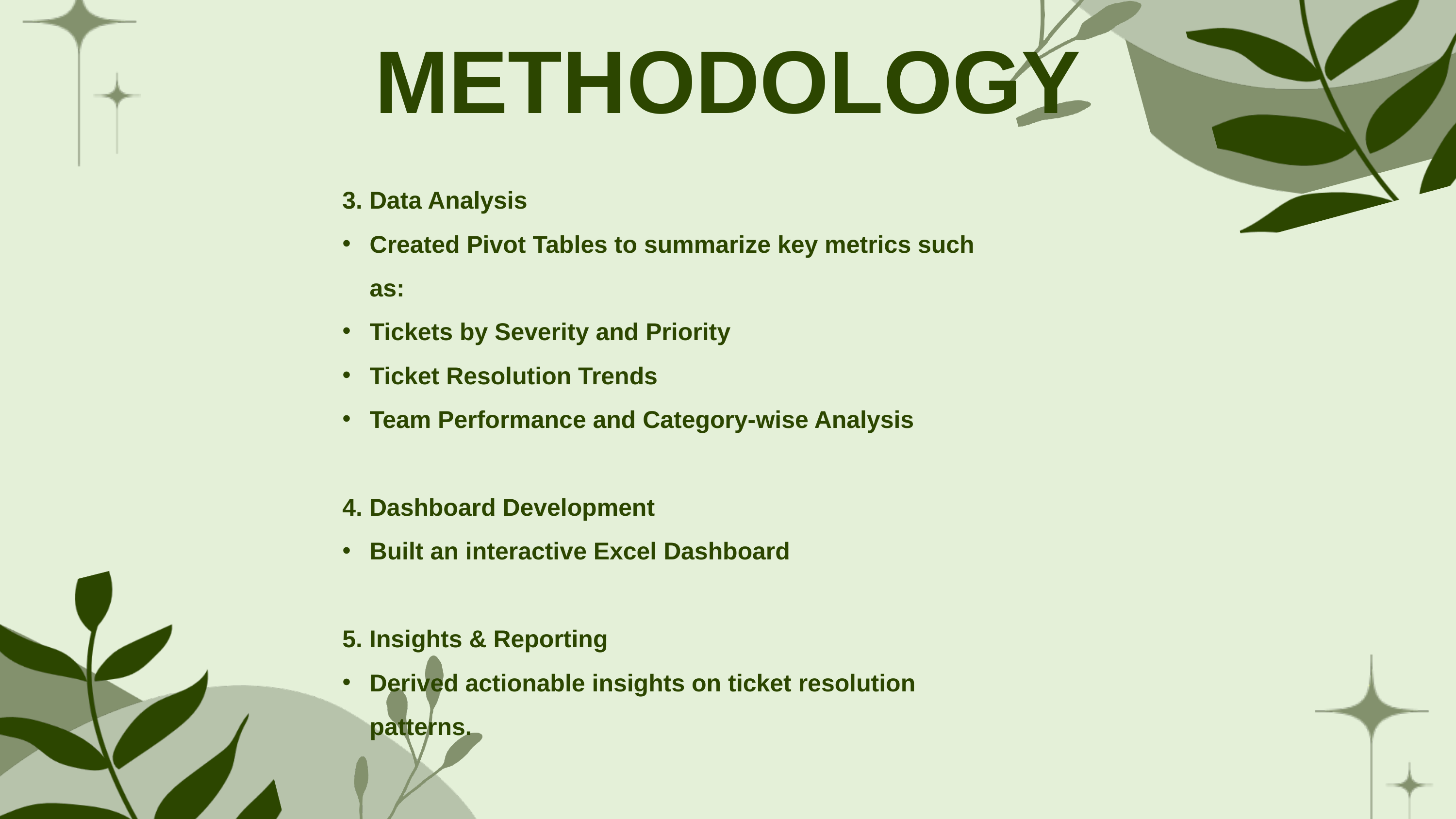

METHODOLOGY
3. Data Analysis
Created Pivot Tables to summarize key metrics such as:
Tickets by Severity and Priority
Ticket Resolution Trends
Team Performance and Category-wise Analysis

4. Dashboard Development
Built an interactive Excel Dashboard

5. Insights & Reporting
Derived actionable insights on ticket resolution patterns.